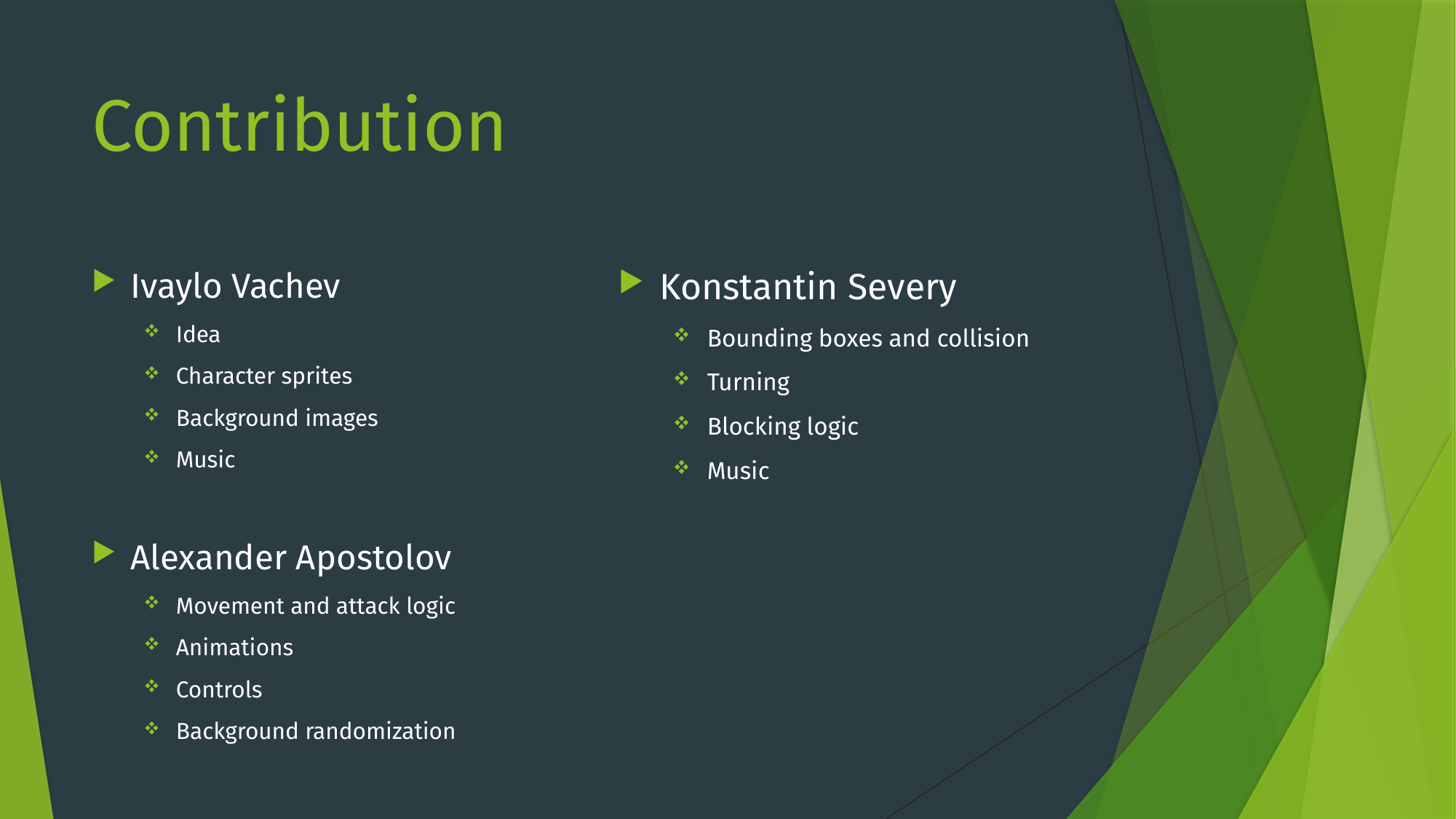

# Contribution
Ivaylo Vachev
Idea
Character sprites
Background images
Music

Alexander Apostolov
Movement and attack logic
Animations
Controls
Background randomization

Konstantin Severy
Bounding boxes and collision
Turning
Blocking logic
Music